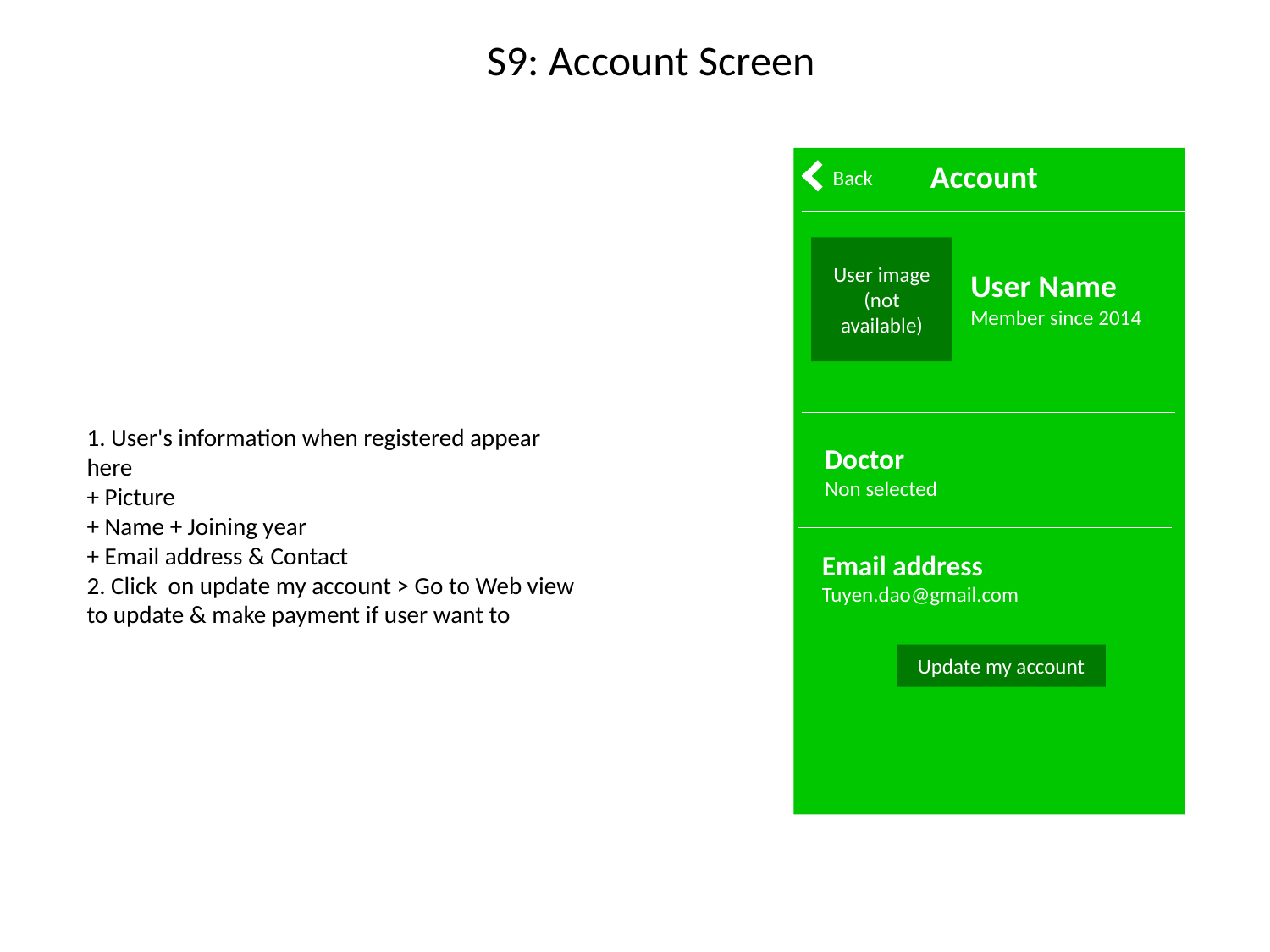

S9: Account Screen

Account
Back

1. User's information when registered appear here
+ Picture
+ Name + Joining year
+ Email address & Contact
2. Click  on update my account > Go to Web view to update & make payment if user want to

User Name
Member since 2014
User image (not available)
Doctor
Non selected
Email address
Tuyen.dao@gmail.com
Update my account